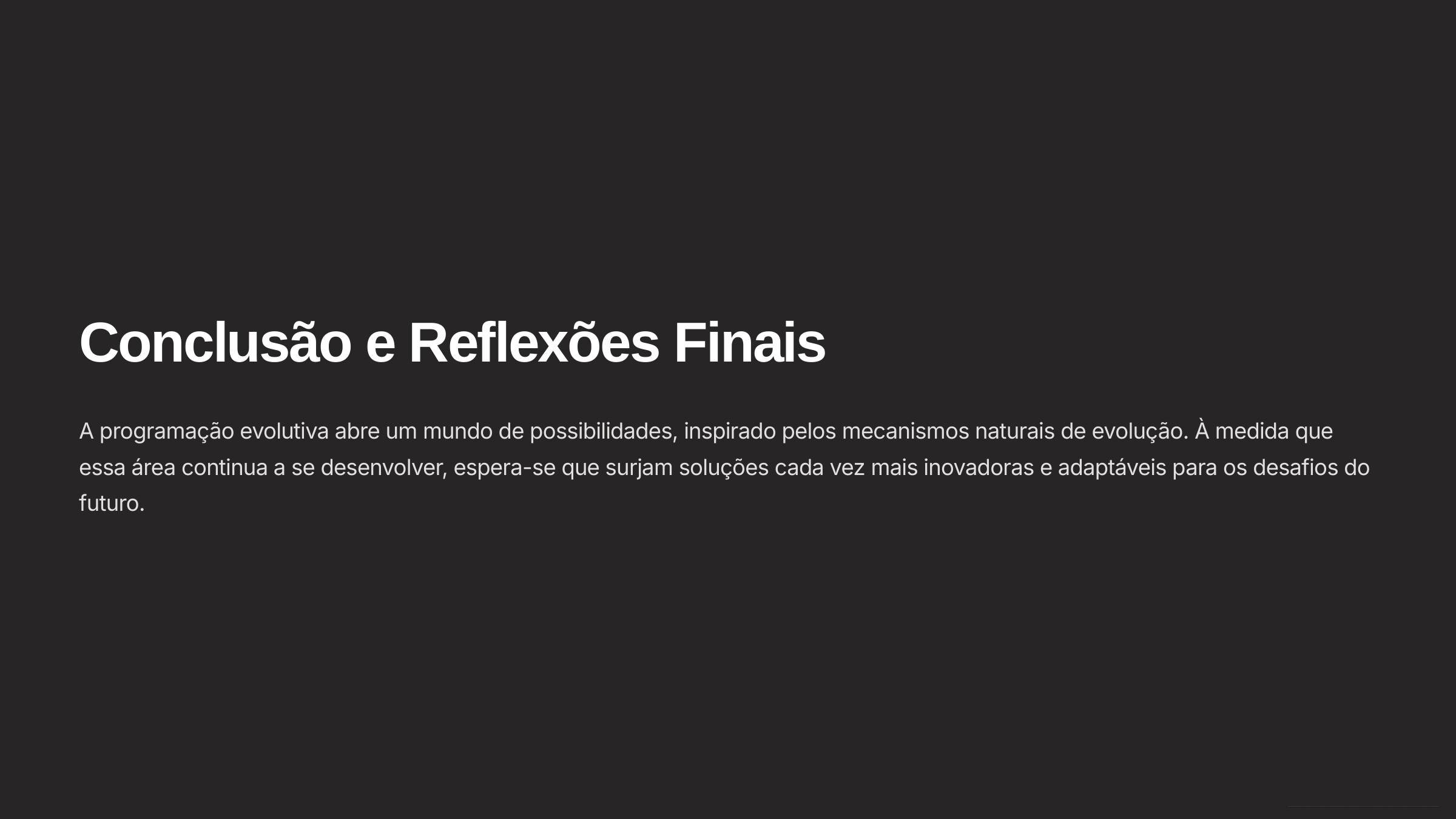

Conclusão e Reflexões Finais
A programação evolutiva abre um mundo de possibilidades, inspirado pelos mecanismos naturais de evolução. À medida que essa área continua a se desenvolver, espera-se que surjam soluções cada vez mais inovadoras e adaptáveis para os desafios do futuro.